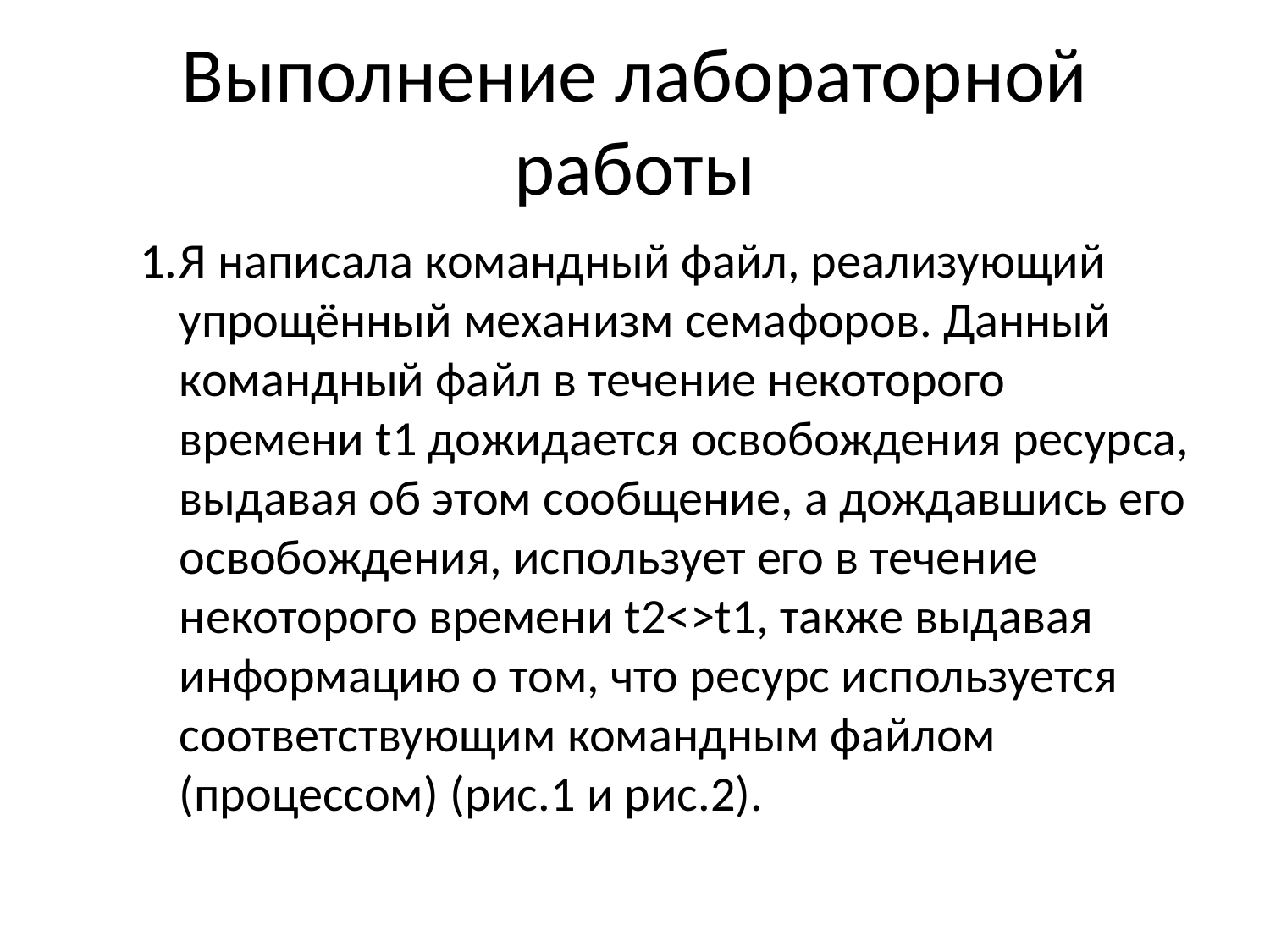

# Выполнение лабораторной работы
Я написала командный файл, реализующий упрощённый механизм семафоров. Данный командный файл в течение некоторого времени t1 дожидается освобождения ресурса, выдавая об этом сообщение, а дождавшись его освобождения, использует его в течение некоторого времени t2<>t1, также выдавая информацию о том, что ресурс используется соответствующим командным файлом (процессом) (рис.1 и рис.2).